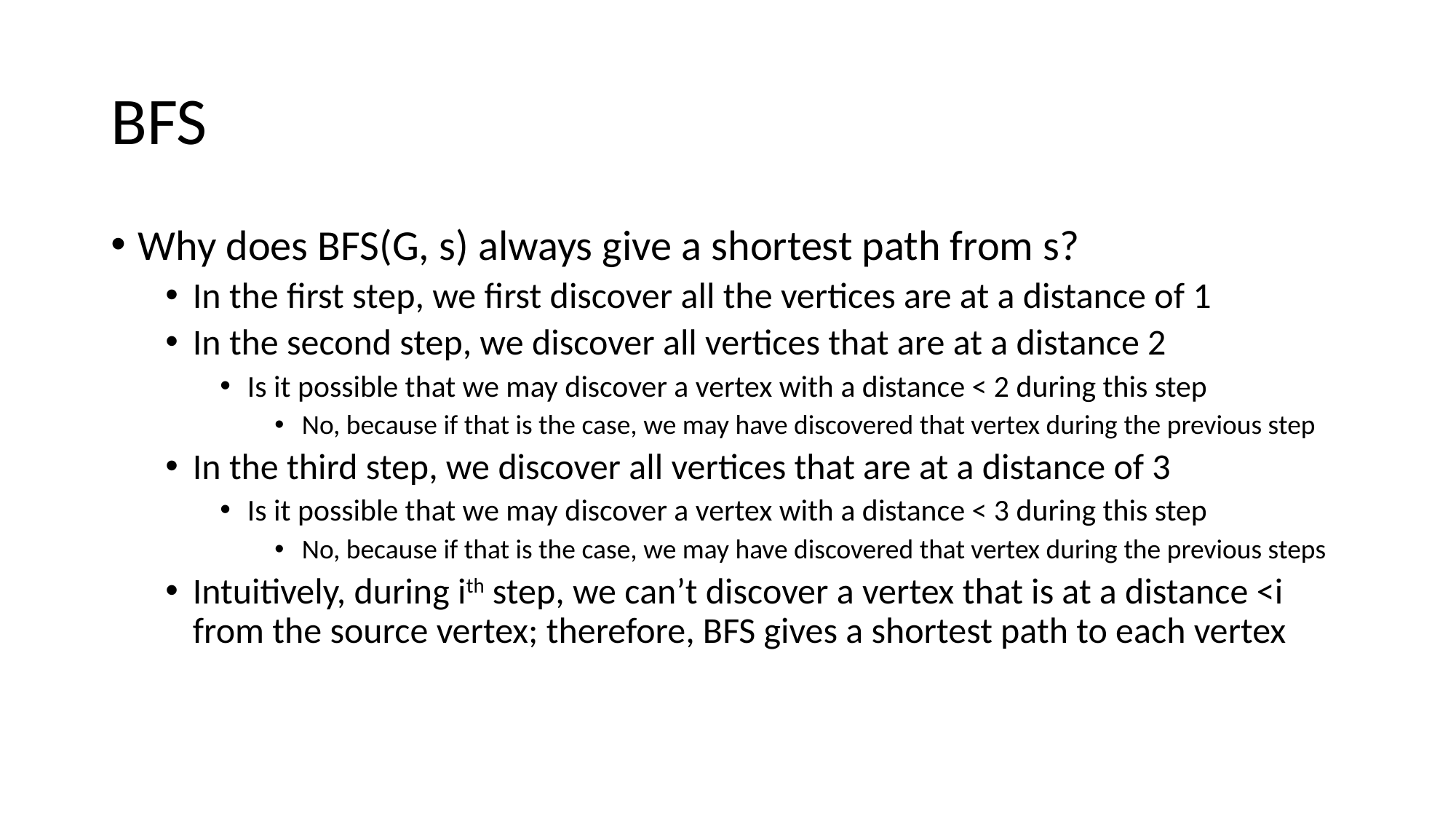

# BFS
Why does BFS(G, s) always give a shortest path from s?
In the first step, we first discover all the vertices are at a distance of 1
In the second step, we discover all vertices that are at a distance 2
Is it possible that we may discover a vertex with a distance < 2 during this step
No, because if that is the case, we may have discovered that vertex during the previous step
In the third step, we discover all vertices that are at a distance of 3
Is it possible that we may discover a vertex with a distance < 3 during this step
No, because if that is the case, we may have discovered that vertex during the previous steps
Intuitively, during ith step, we can’t discover a vertex that is at a distance <i from the source vertex; therefore, BFS gives a shortest path to each vertex